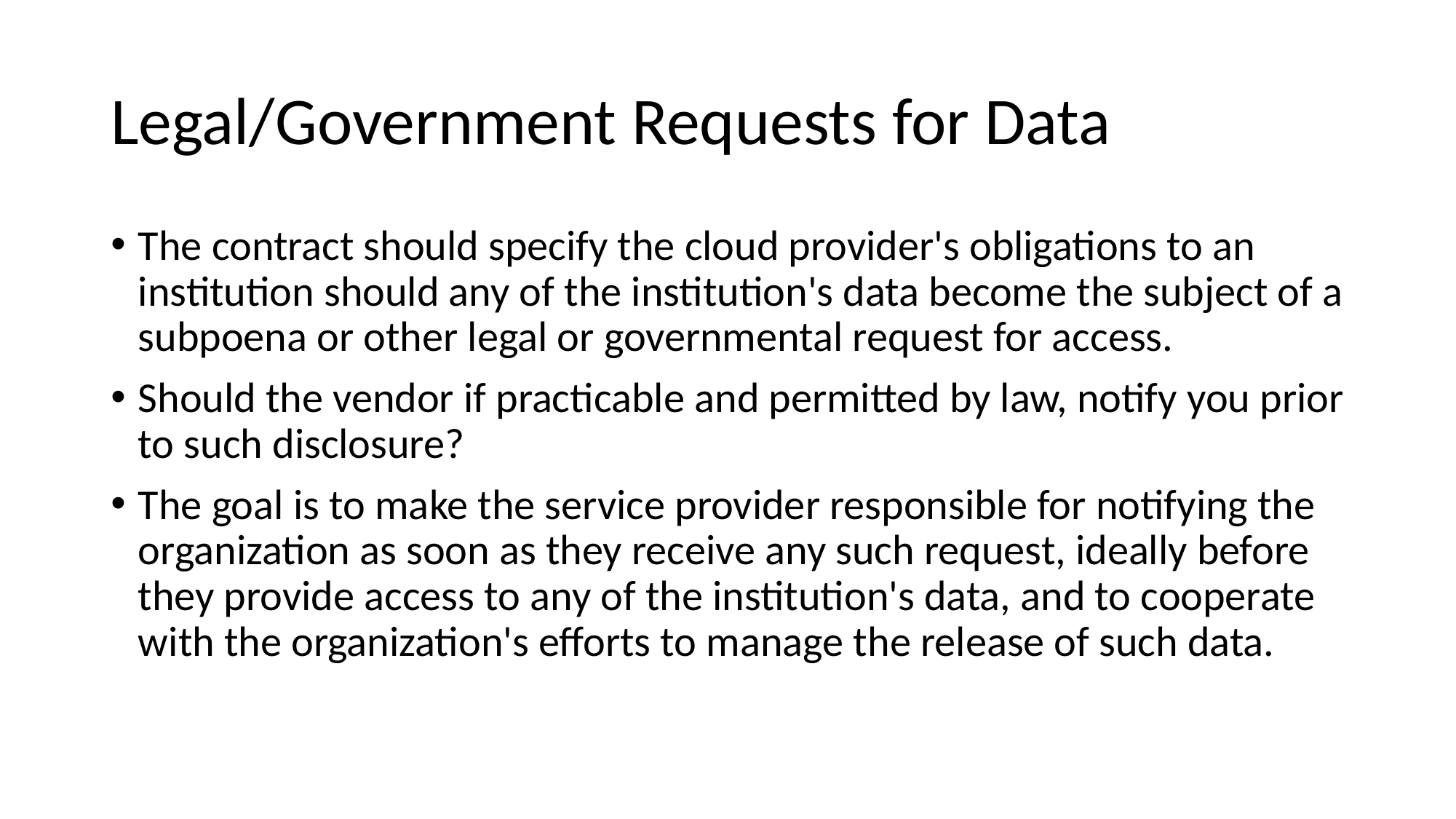

# Legal/Government Requests for Data
The contract should specify the cloud provider's obligations to an institution should any of the institution's data become the subject of a subpoena or other legal or governmental request for access.
Should the vendor if practicable and permitted by law, notify you prior to such disclosure?
The goal is to make the service provider responsible for notifying the organization as soon as they receive any such request, ideally before they provide access to any of the institution's data, and to cooperate with the organization's efforts to manage the release of such data.